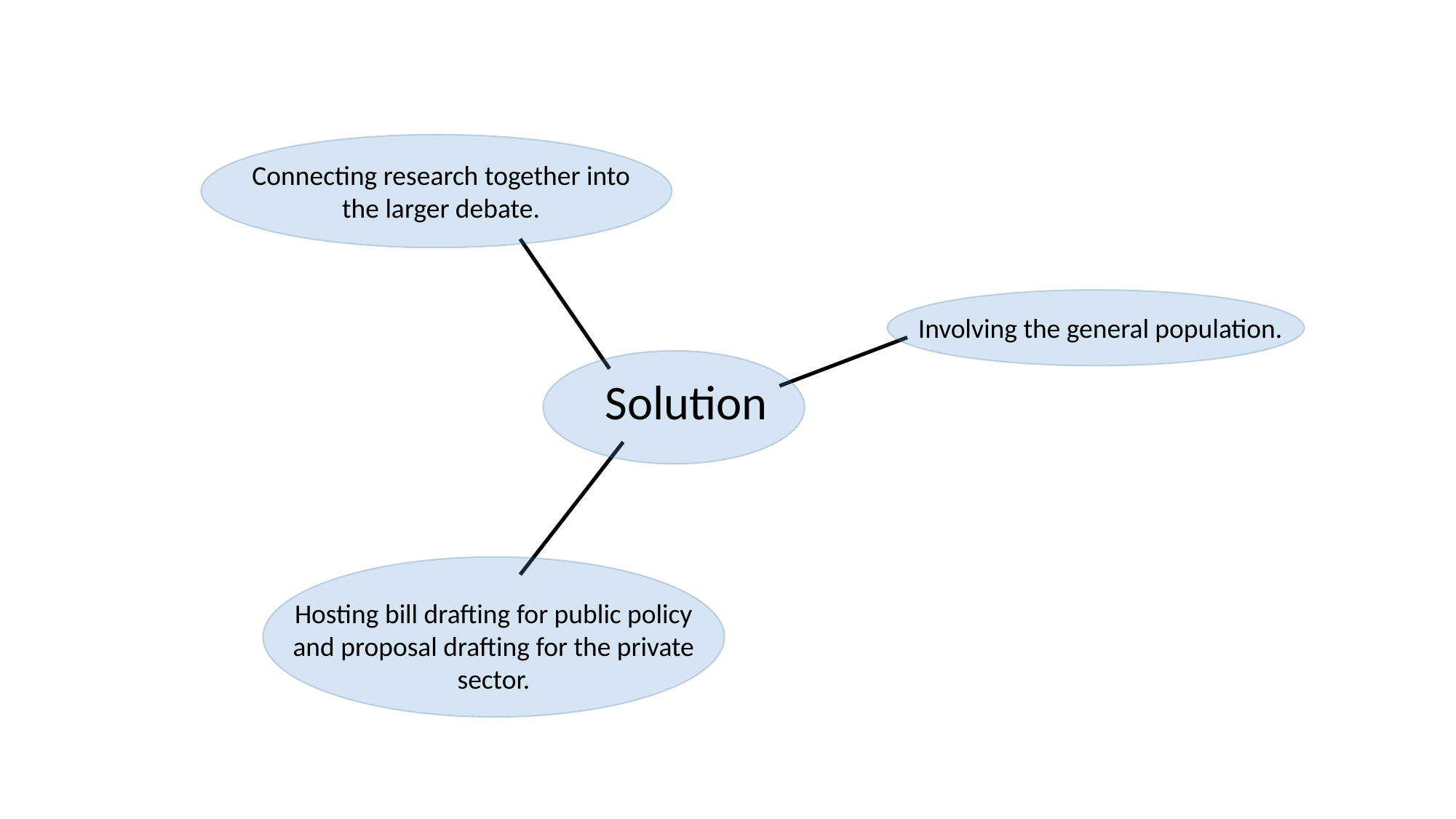

Connecting research together into the larger debate.

Involving the general population.

Solution

Hosting bill drafting for public policy and proposal drafting for the private sector.